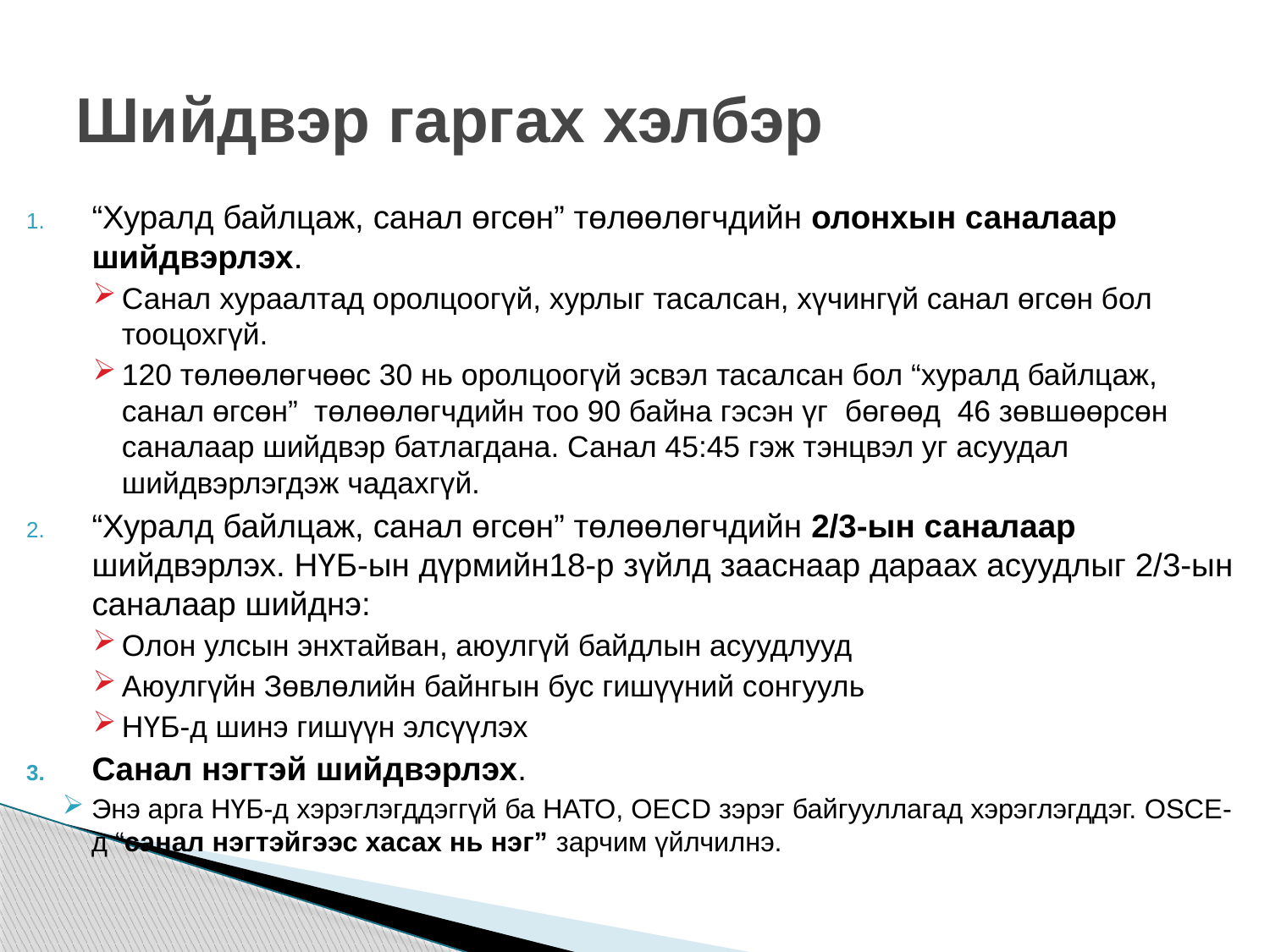

# Шийдвэр гаргах хэлбэр
“Хуралд байлцаж, санал өгсөн” төлөөлөгчдийн олонхын саналаар шийдвэрлэх.
Санал хураалтад оролцоогүй, хурлыг тасалсан, хүчингүй санал өгсөн бол тооцохгүй.
120 төлөөлөгчөөс 30 нь оролцоогүй эсвэл тасалсан бол “хуралд байлцаж, санал өгсөн”  төлөөлөгчдийн тоо 90 байна гэсэн үг  бөгөөд  46 зөвшөөрсөн саналаар шийдвэр батлагдана. Санал 45:45 гэж тэнцвэл уг асуудал шийдвэрлэгдэж чадахгүй.
“Хуралд байлцаж, санал өгсөн” төлөөлөгчдийн 2/3-ын саналаар шийдвэрлэх. НҮБ-ын дүрмийн18-р зүйлд зааснаар дараах асуудлыг 2/3-ын саналаар шийднэ:
Олон улсын энхтайван, аюулгүй байдлын асуудлууд
Аюулгүйн Зөвлөлийн байнгын бус гишүүний сонгууль
НҮБ-д шинэ гишүүн элсүүлэх
Санал нэгтэй шийдвэрлэх.
Энэ арга НҮБ-д хэрэглэгддэггүй ба НАТО, ОЕСD зэрэг байгууллагад хэрэглэгддэг. OSCE-д “санал нэгтэйгээс хасах нь нэг” зарчим үйлчилнэ.